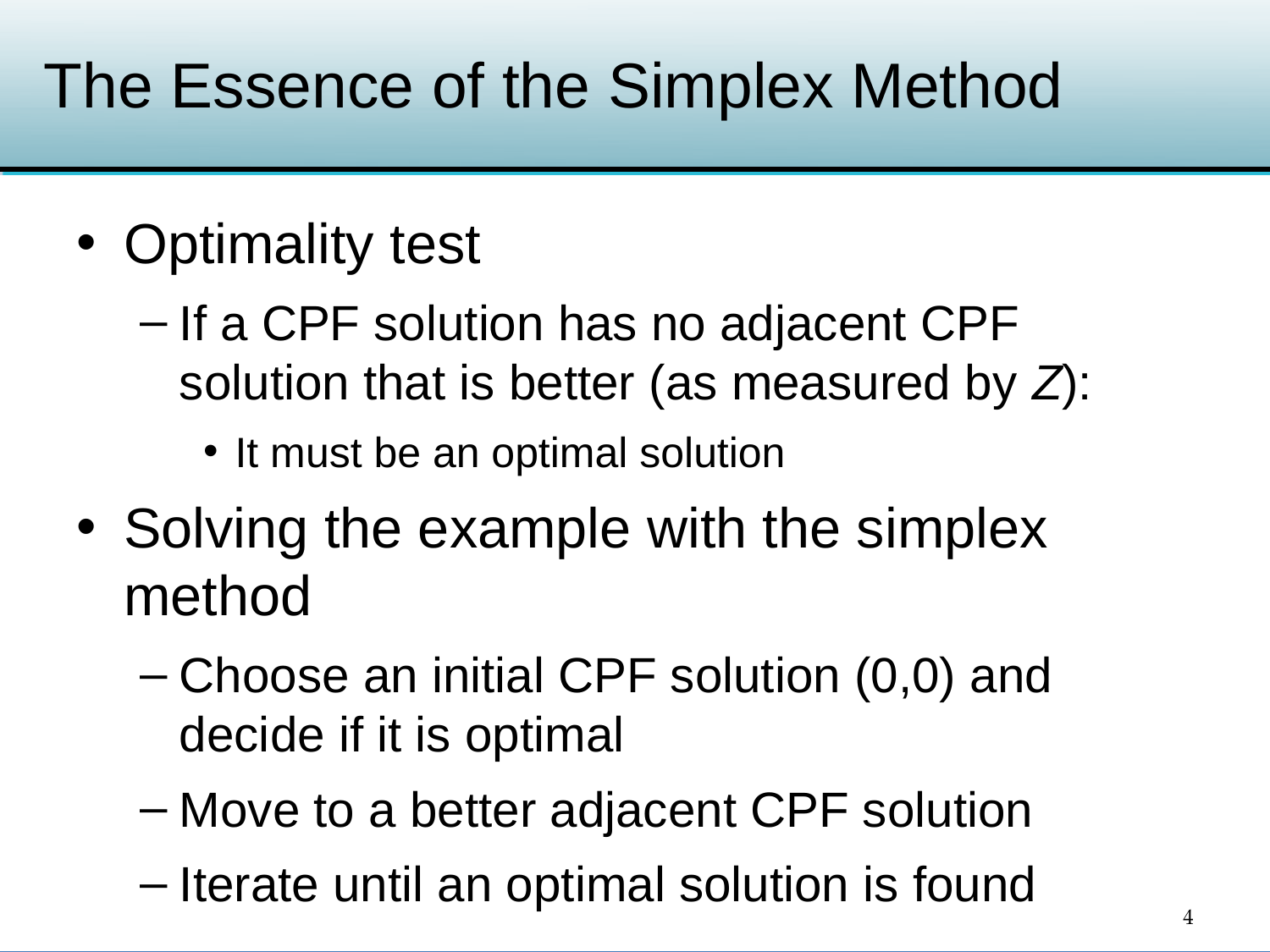

# The Essence of the Simplex Method
Optimality test
If a CPF solution has no adjacent CPF solution that is better (as measured by Z):
It must be an optimal solution
Solving the example with the simplex method
Choose an initial CPF solution (0,0) and decide if it is optimal
Move to a better adjacent CPF solution
Iterate until an optimal solution is found

4